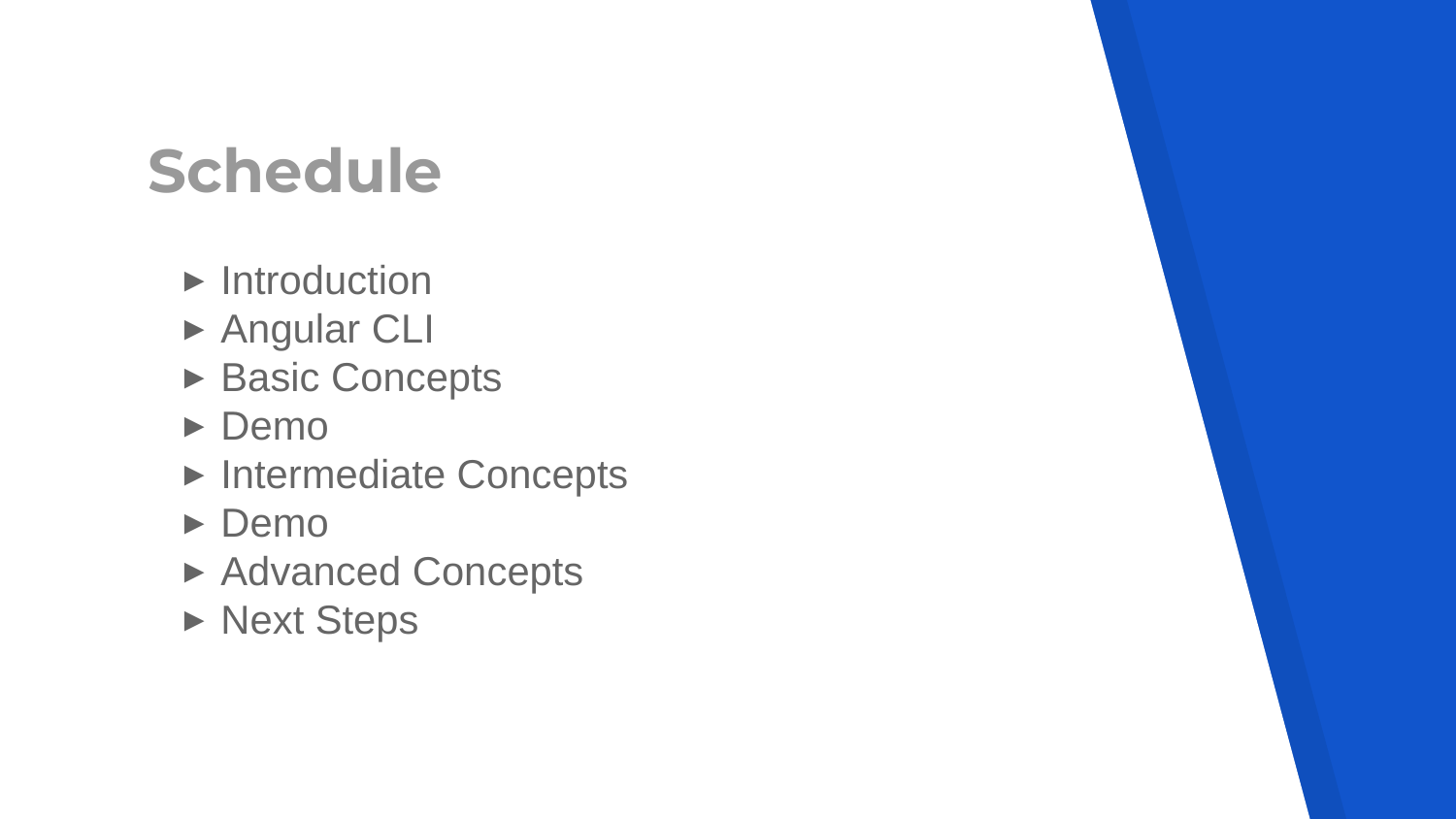

# Schedule
Introduction
Angular CLI
Basic Concepts
Demo
Intermediate Concepts
Demo
Advanced Concepts
Next Steps